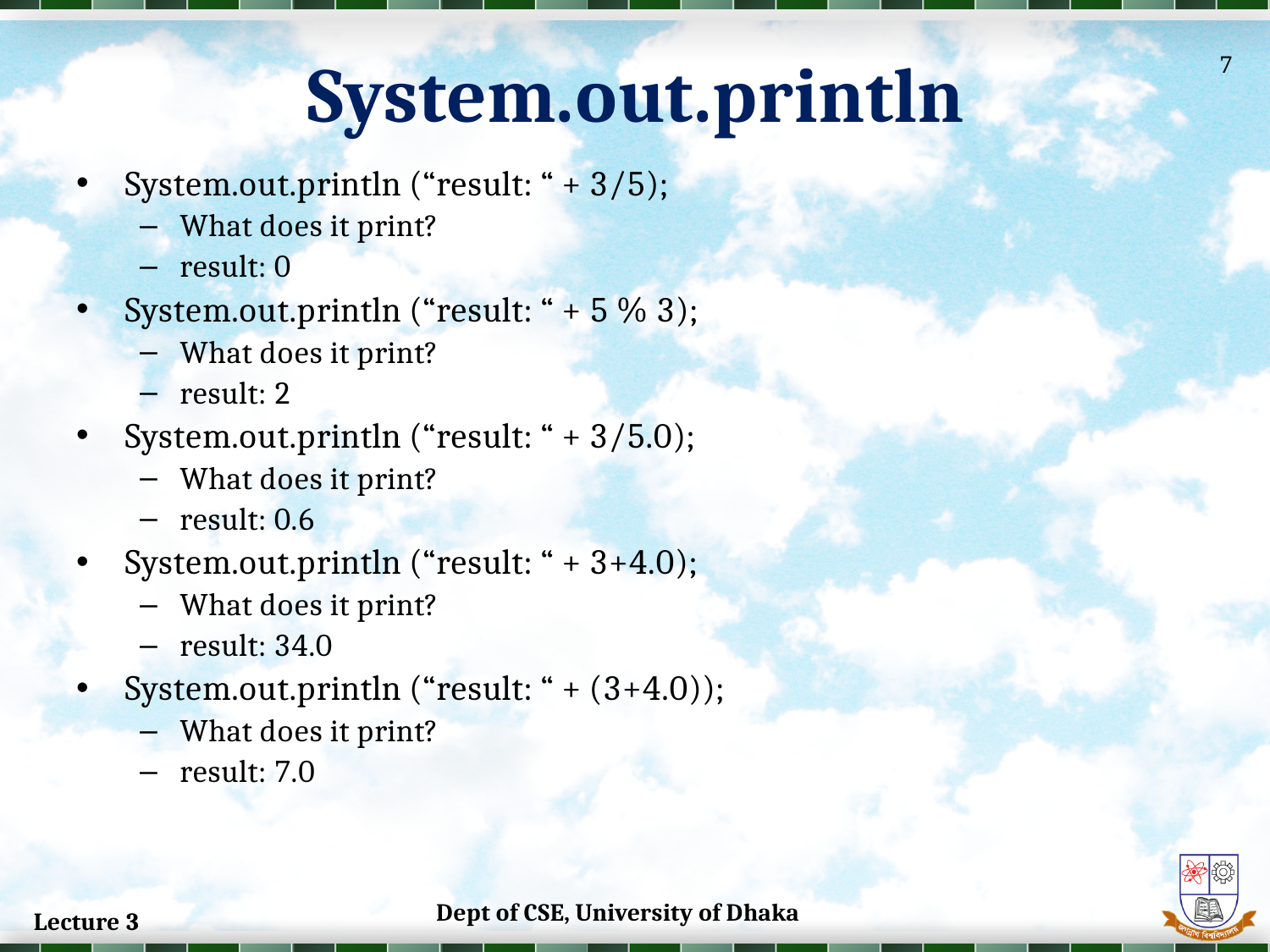

# System.out.println
7
System.out.println (“result: “ + 3/5);
What does it print?
result: 0
System.out.println (“result: “ + 5 % 3);
What does it print?
result: 2
System.out.println (“result: “ + 3/5.0);
What does it print?
result: 0.6
System.out.println (“result: “ + 3+4.0);
What does it print?
result: 34.0
System.out.println (“result: “ + (3+4.0));
What does it print?
result: 7.0
Dept of CSE, University of Dhaka